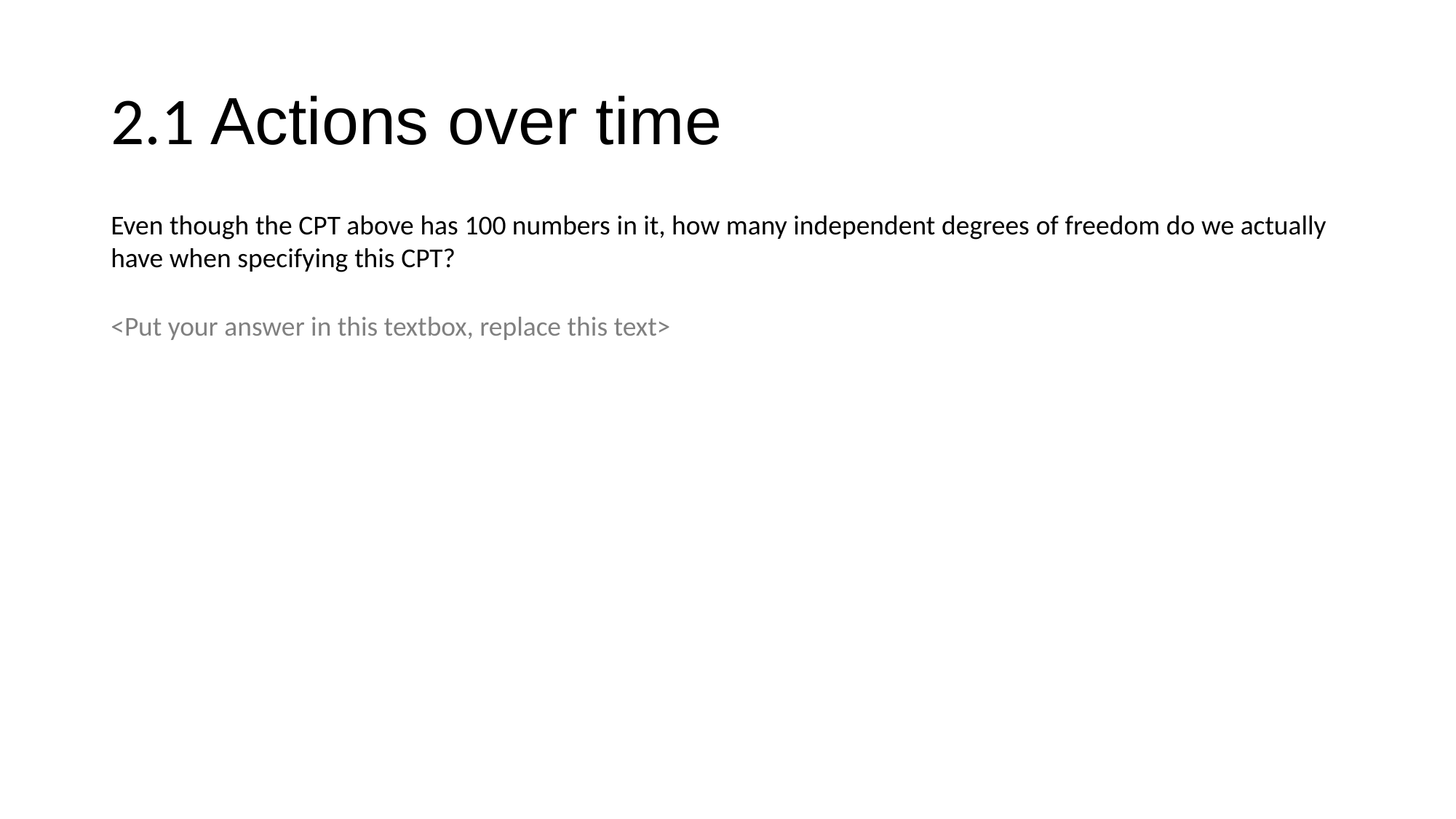

2.1 Actions over time
Even though the CPT above has 100 numbers in it, how many independent degrees of freedom do we actually have when specifying this CPT?

<Put your answer in this textbox, replace this text>